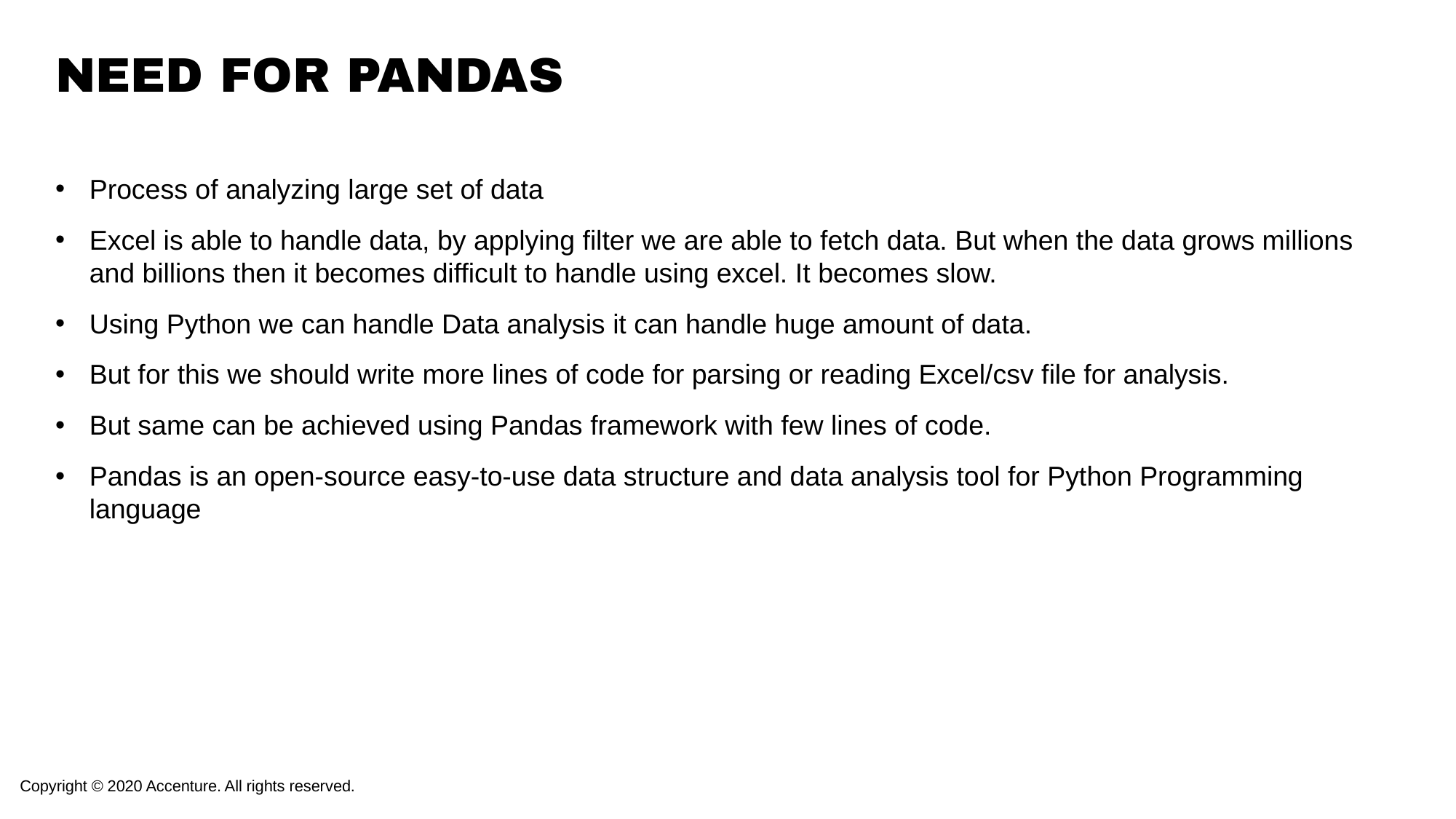

# Need for Pandas

Process of analyzing large set of data
Excel is able to handle data, by applying filter we are able to fetch data. But when the data grows millions and billions then it becomes difficult to handle using excel. It becomes slow.
Using Python we can handle Data analysis it can handle huge amount of data.
But for this we should write more lines of code for parsing or reading Excel/csv file for analysis.
But same can be achieved using Pandas framework with few lines of code.
Pandas is an open-source easy-to-use data structure and data analysis tool for Python Programming language